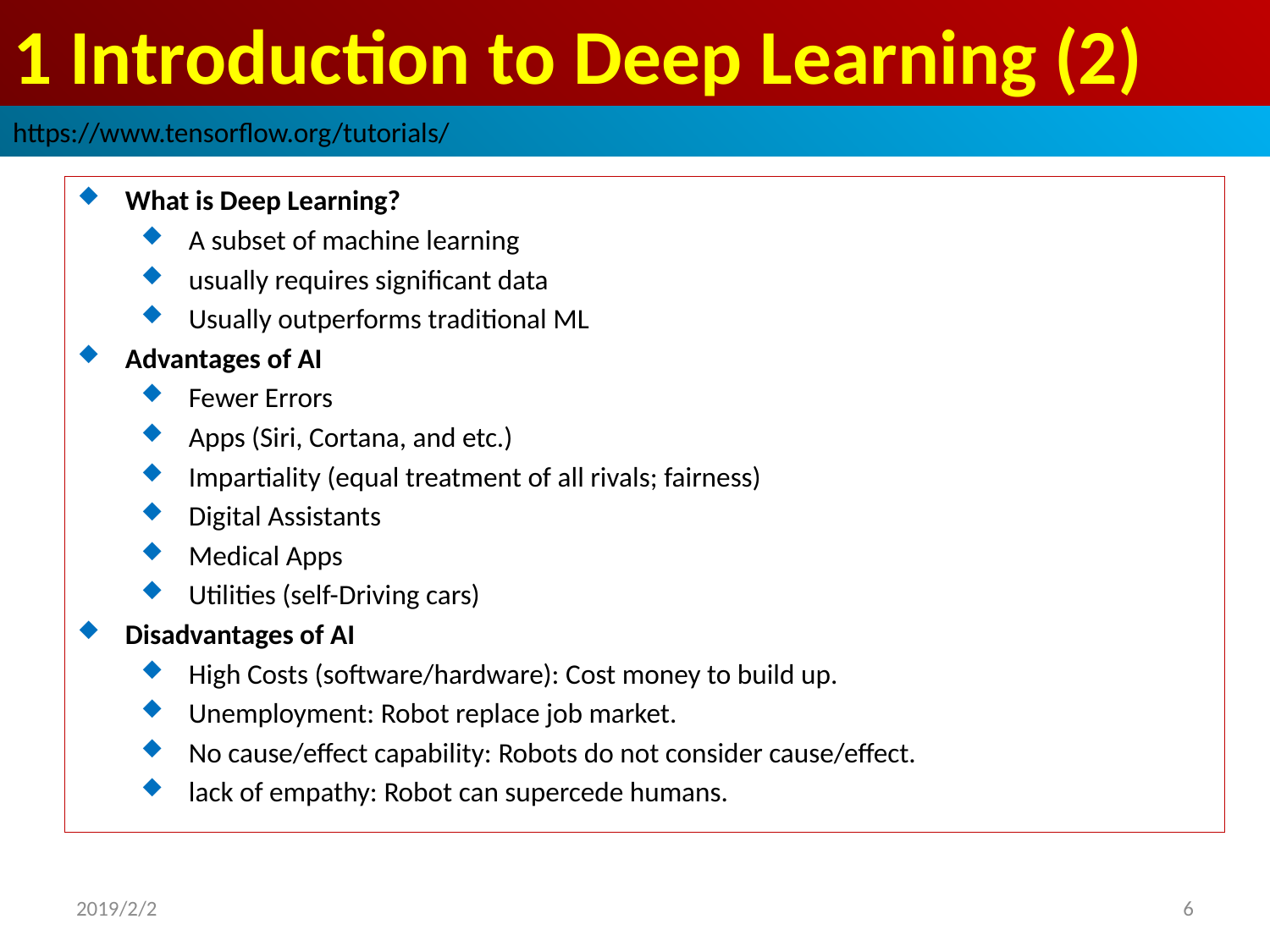

# 1 Introduction to Deep Learning (2)
https://www.tensorflow.org/tutorials/
What is Deep Learning?
A subset of machine learning
usually requires significant data
Usually outperforms traditional ML
Advantages of AI
Fewer Errors
Apps (Siri, Cortana, and etc.)
Impartiality (equal treatment of all rivals; fairness)
Digital Assistants
Medical Apps
Utilities (self-Driving cars)
Disadvantages of AI
High Costs (software/hardware): Cost money to build up.
Unemployment: Robot replace job market.
No cause/effect capability: Robots do not consider cause/effect.
lack of empathy: Robot can supercede humans.

2019/2/2
6